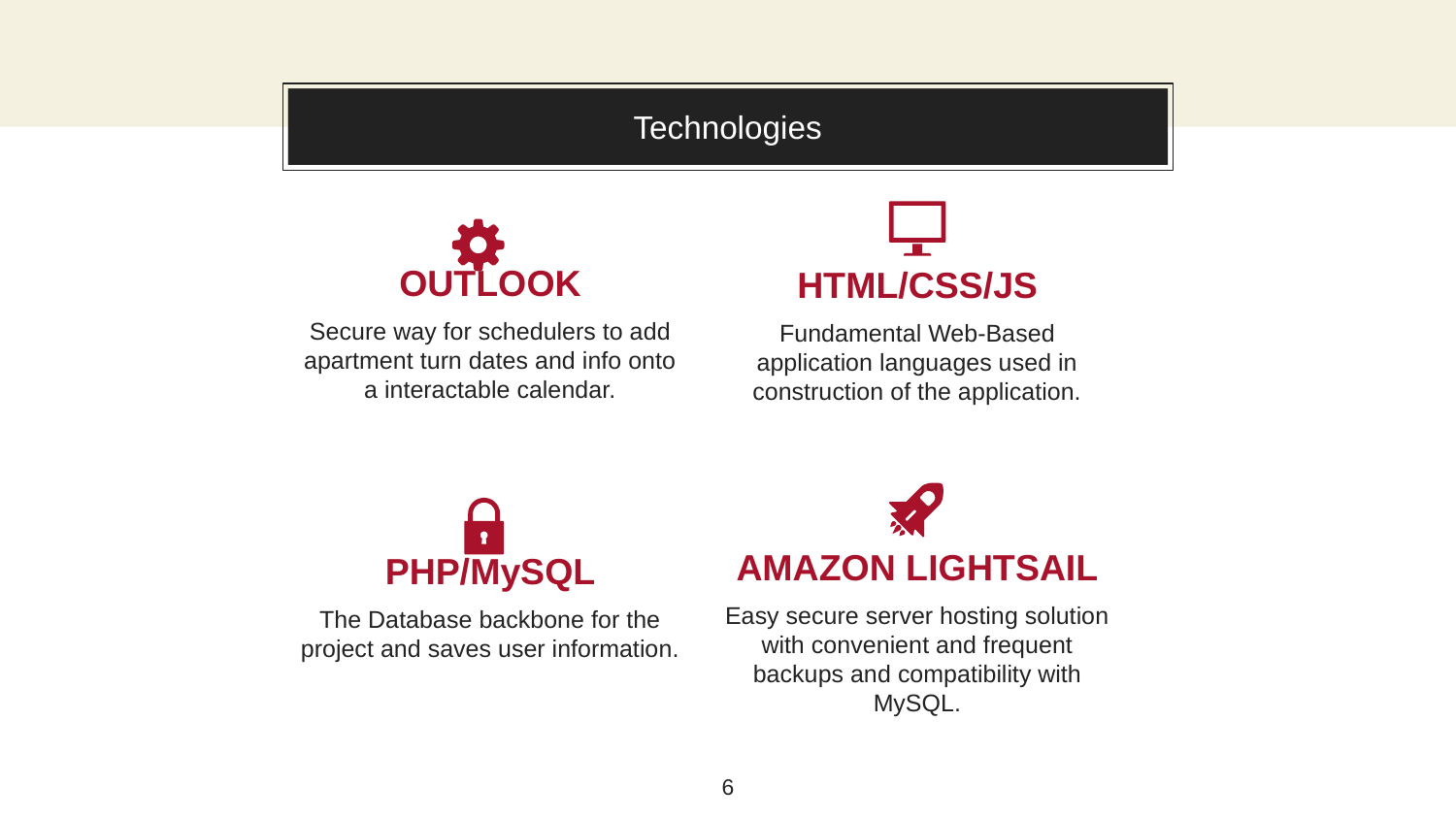

Let’s review some concepts
# Technologies

OUTLOOK
Secure way for schedulers to add apartment turn dates and info onto a interactable calendar.
HTML/CSS/JS
Fundamental Web-Based application languages used in construction of the application.

AMAZON LIGHTSAIL
Easy secure server hosting solution with convenient and frequent backups and compatibility with MySQL.
PHP/MySQL
The Database backbone for the project and saves user information.
6